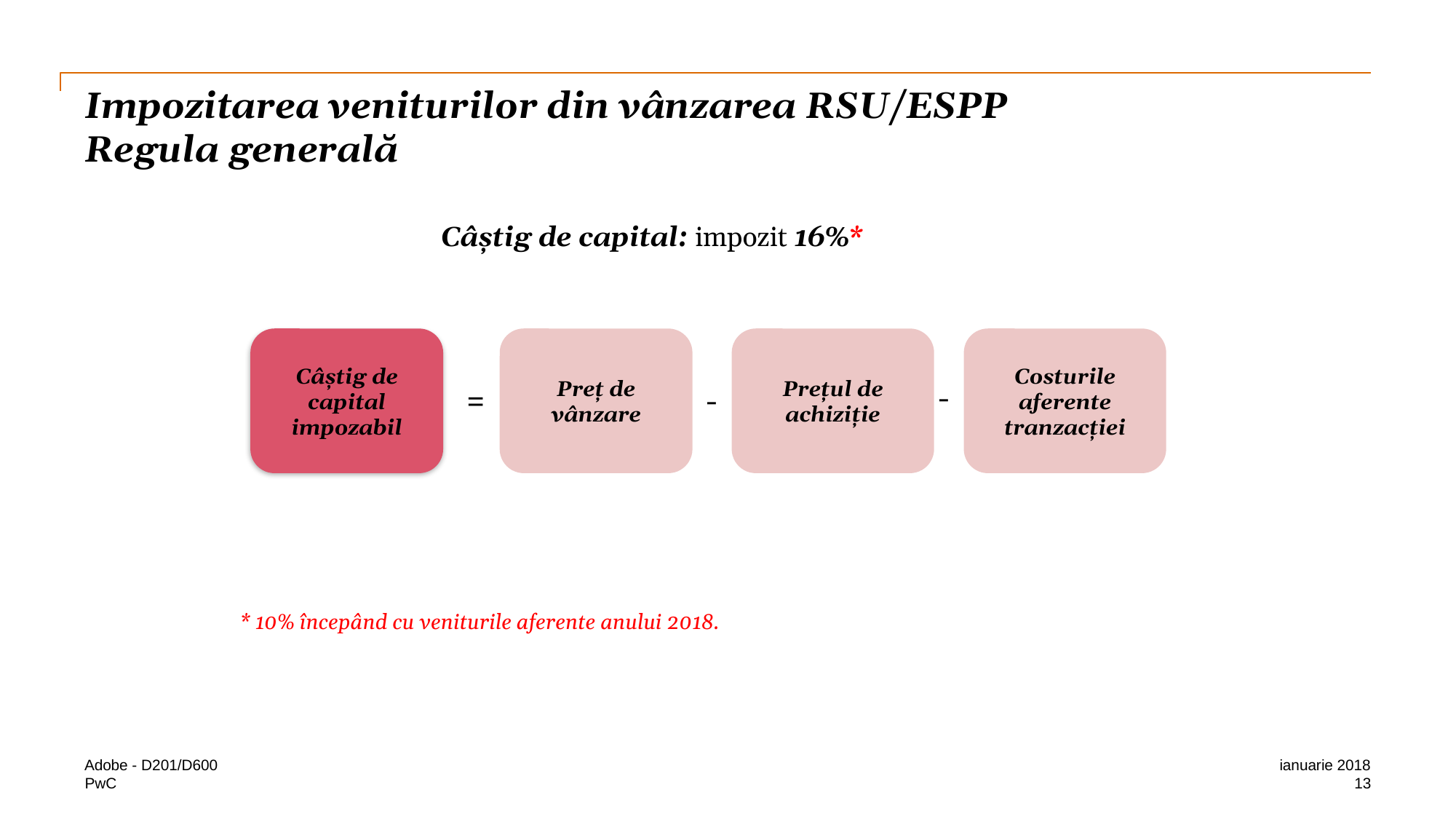

# Impozitarea veniturilor din vânzarea RSU/ESPP Regula generală
Câştig de capital: impozit 16%*
Câştig de capital impozabil
Preţ de vânzare
Prețul de achiziție
Costurile aferente tranzacţiei
-
=
-
* 10% începând cu veniturile aferente anului 2018.
Adobe - D201/D600
ianuarie 2018
13